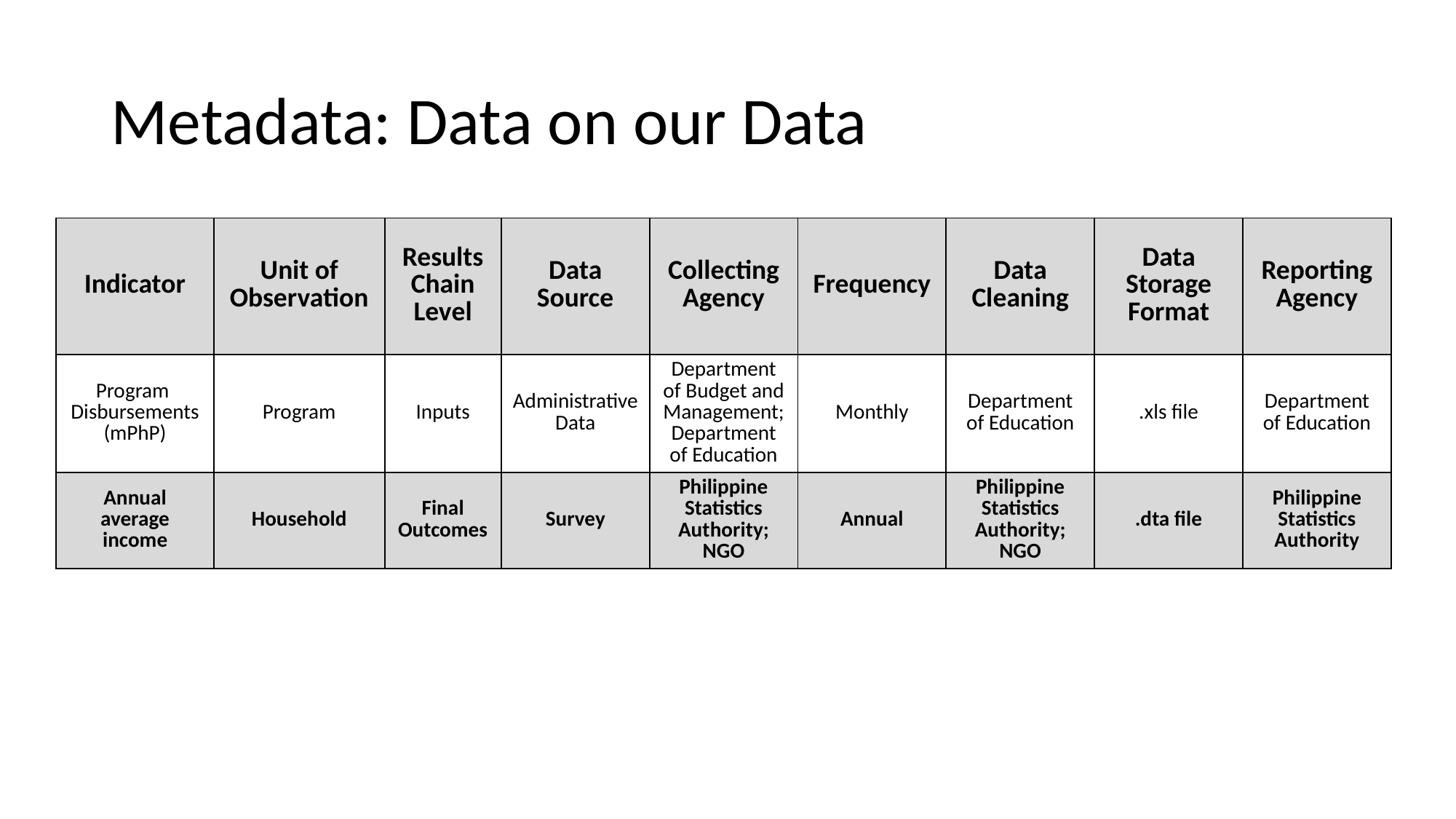

# Metadata: Data on our Data
| Indicator | Unit of Observation | Results Chain Level | Data Source | Collecting Agency | Frequency | Data Cleaning | Data Storage Format | Reporting Agency |
| --- | --- | --- | --- | --- | --- | --- | --- | --- |
| Program Disbursements (mPhP) | Program | Inputs | Administrative Data | Department of Budget and Management; Department of Education | Monthly | Department of Education | .xls file | Department of Education |
| Annual average income | Household | Final Outcomes | Survey | Philippine Statistics Authority; NGO | Annual | Philippine Statistics Authority; NGO | .dta file | Philippine Statistics Authority |